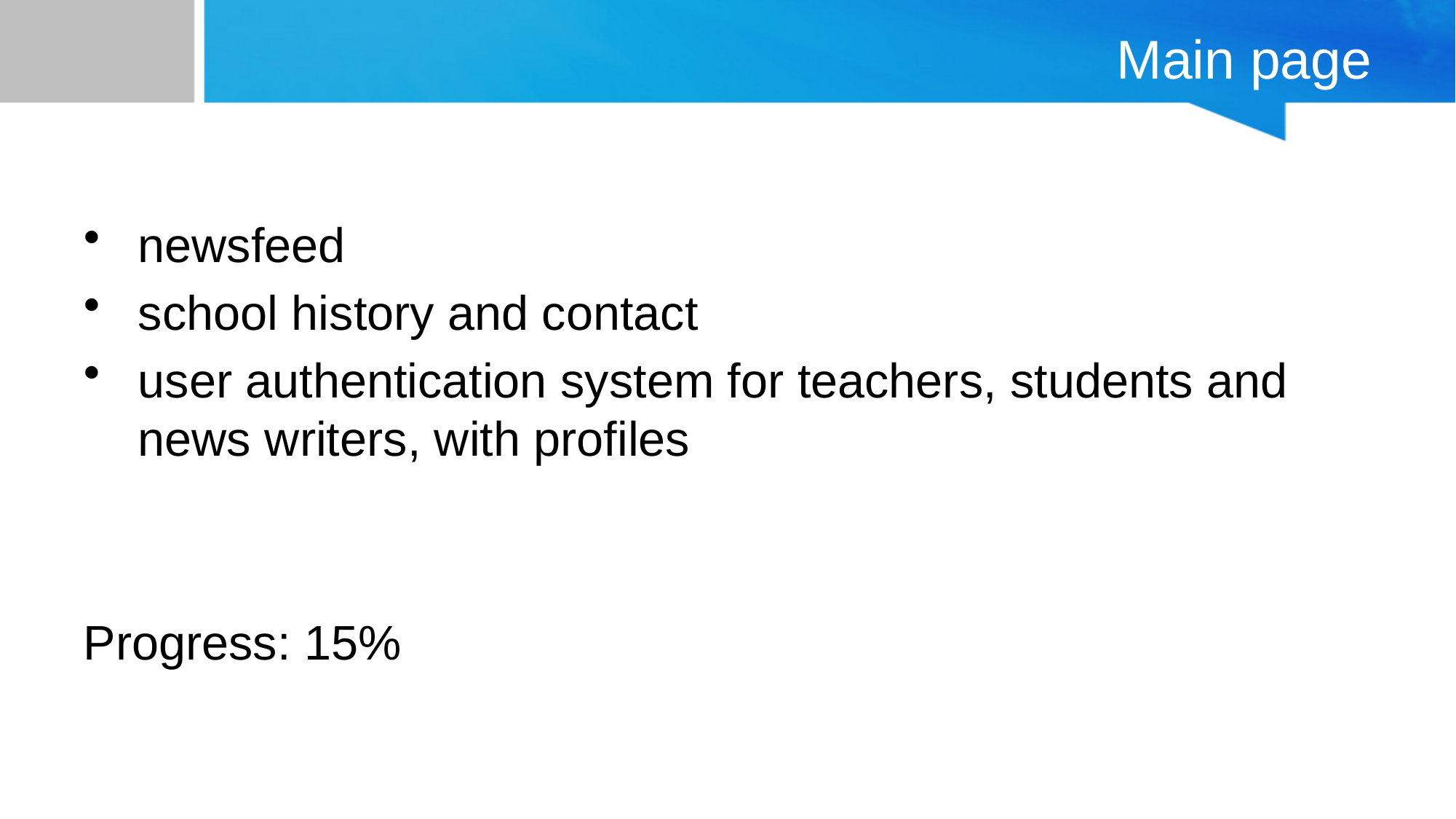

# Main page

newsfeed
school history and contact
user authentication system for teachers, students and news writers, with profiles

Progress: 15%